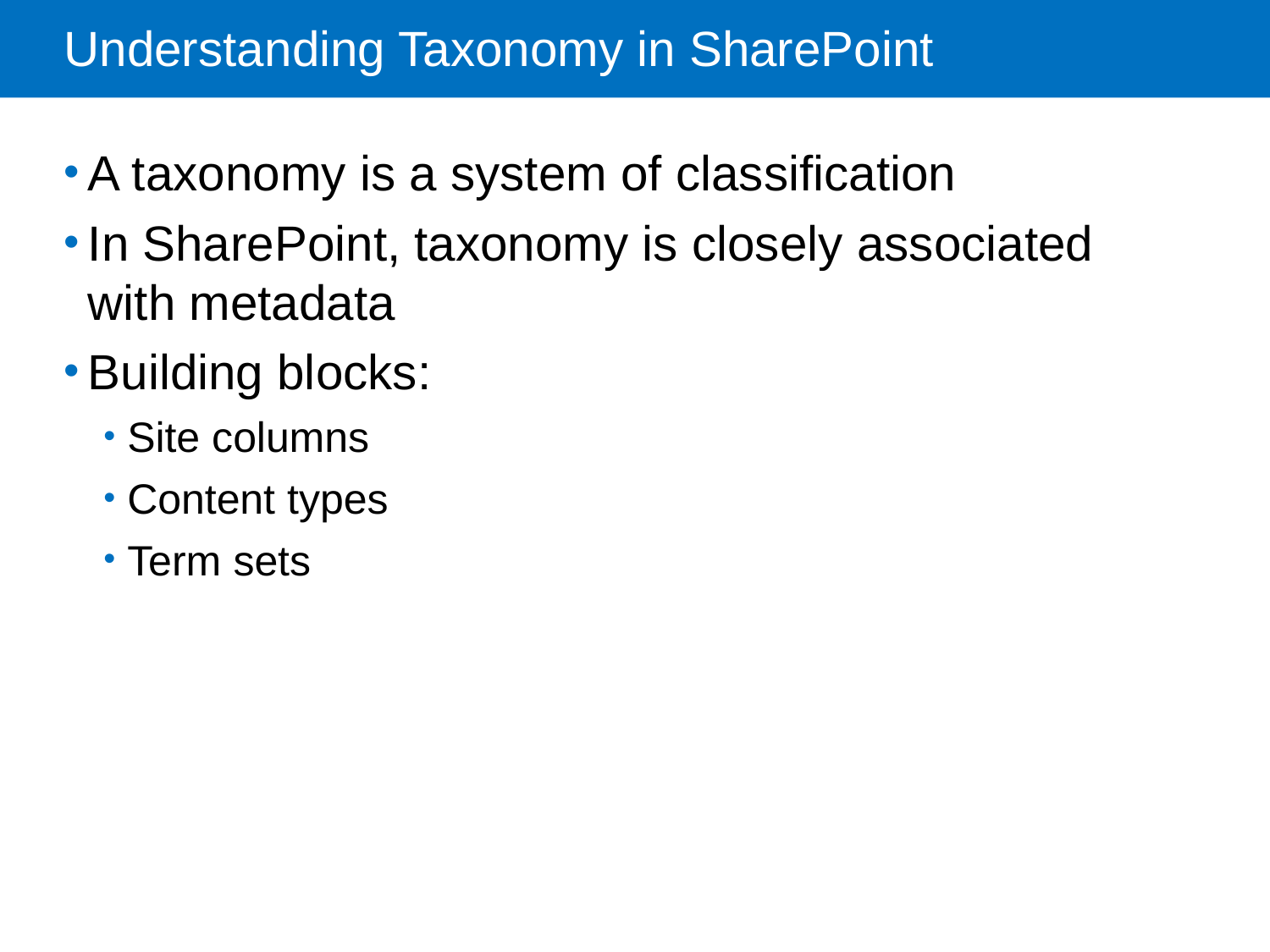

# Understanding Taxonomy in SharePoint
A taxonomy is a system of classification
In SharePoint, taxonomy is closely associated with metadata
Building blocks:
Site columns
Content types
Term sets